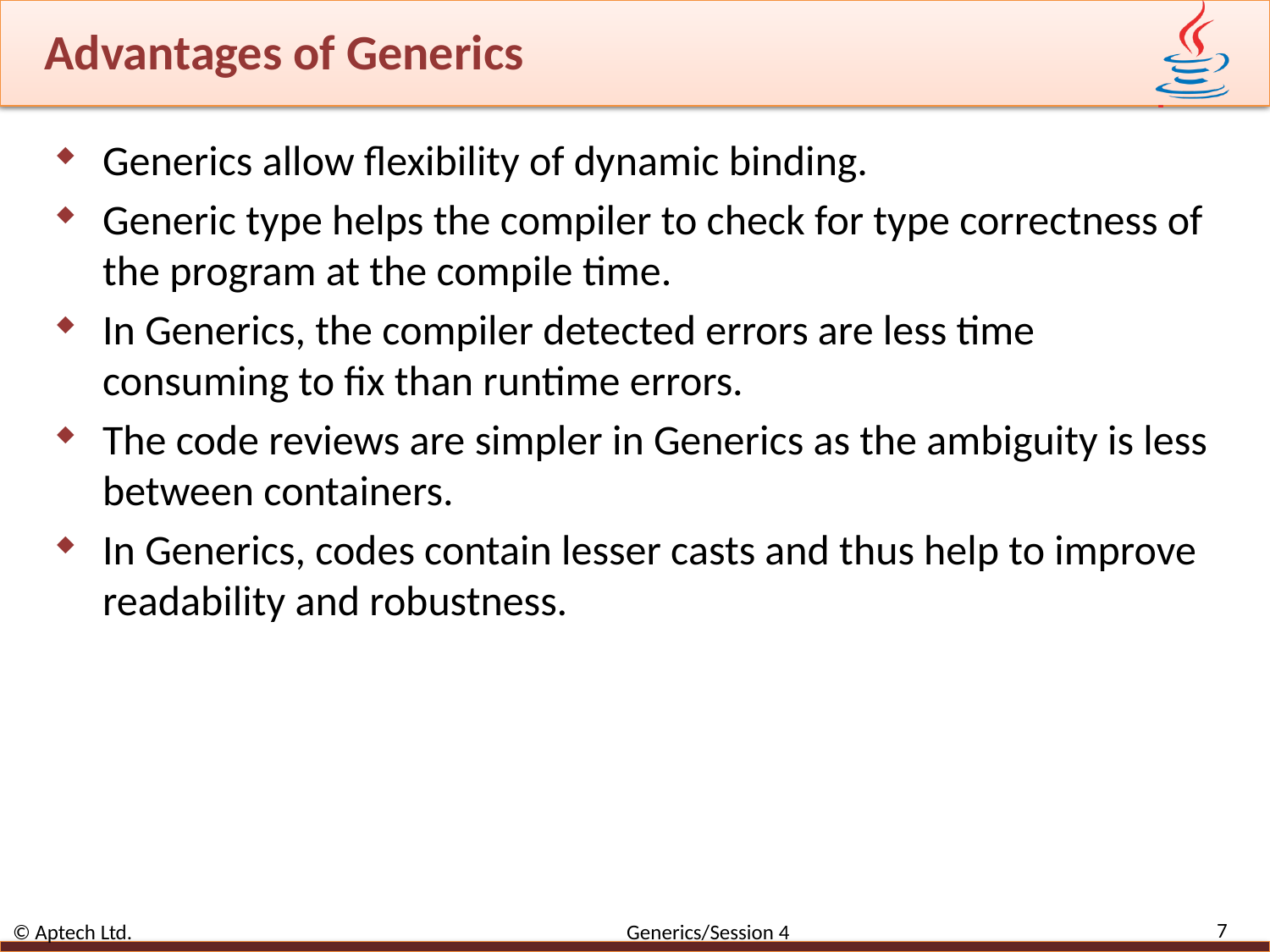

# Advantages of Generics
Generics allow flexibility of dynamic binding.
Generic type helps the compiler to check for type correctness of the program at the compile time.
In Generics, the compiler detected errors are less time consuming to fix than runtime errors.
The code reviews are simpler in Generics as the ambiguity is less between containers.
In Generics, codes contain lesser casts and thus help to improve readability and robustness.
7
© Aptech Ltd.                                                                                                      Generics/Session 4